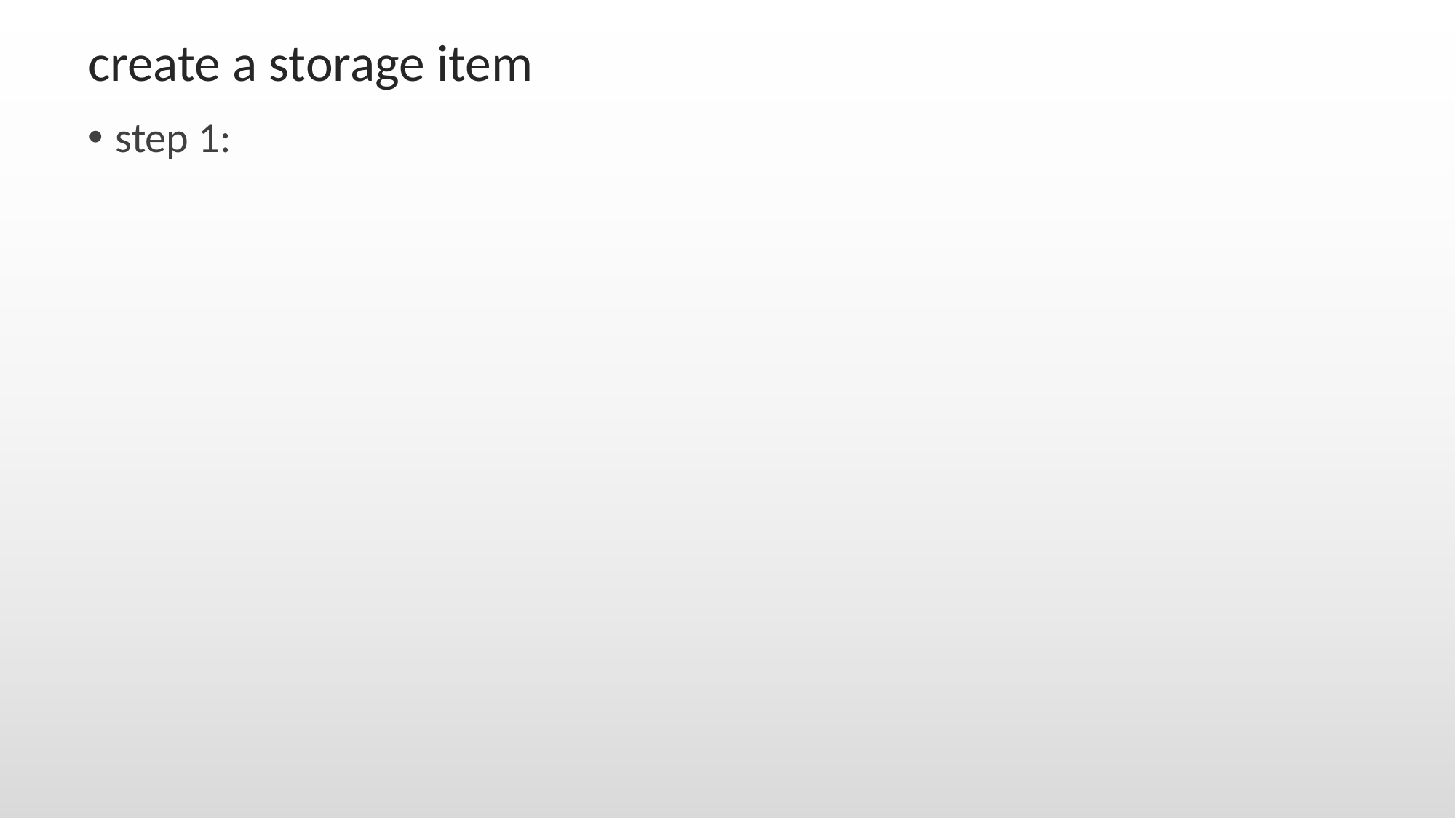

# create a storage item
step 1: